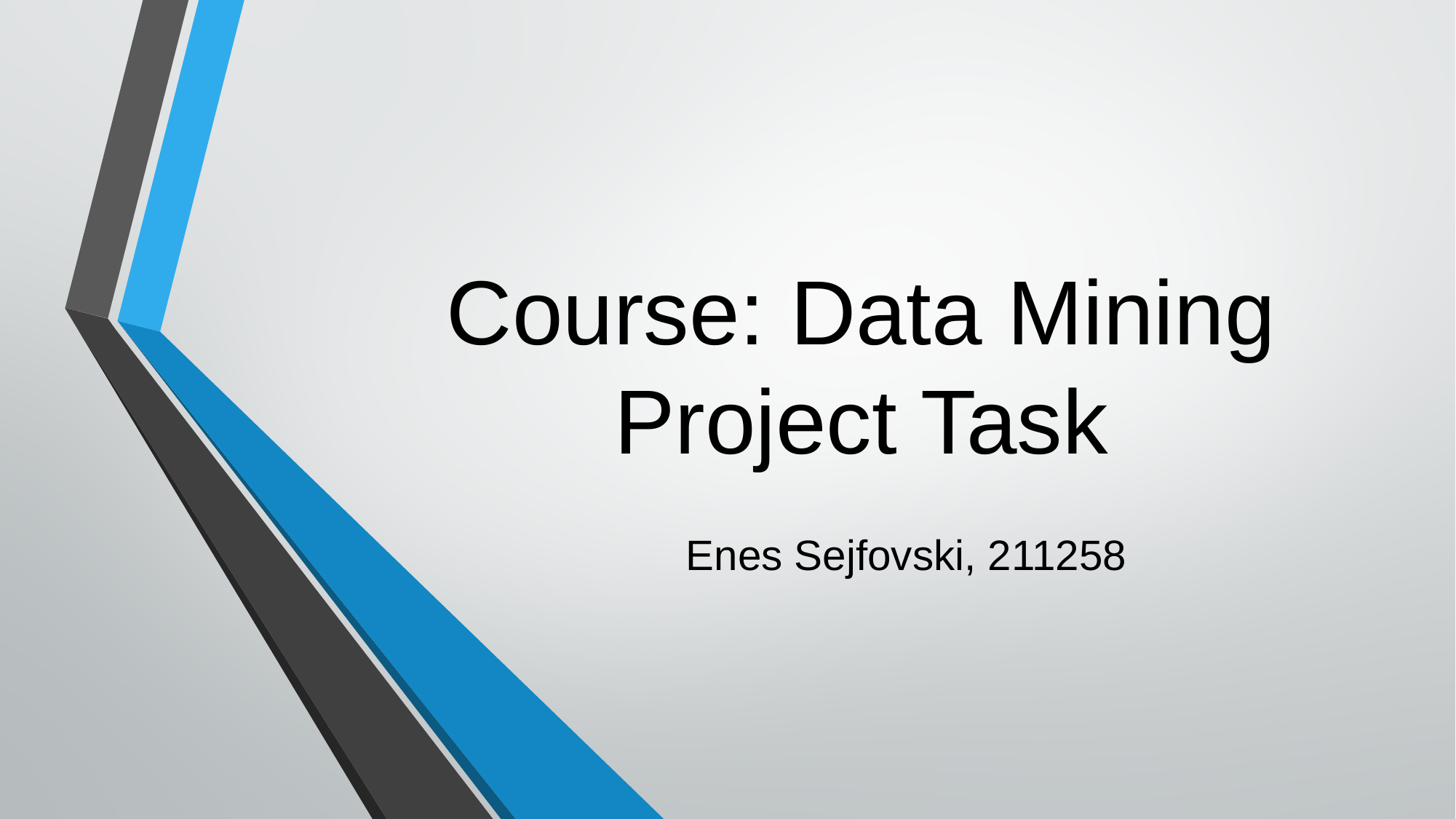

# Course: Data Mining Project Task
Enes Sejfovski, 211258